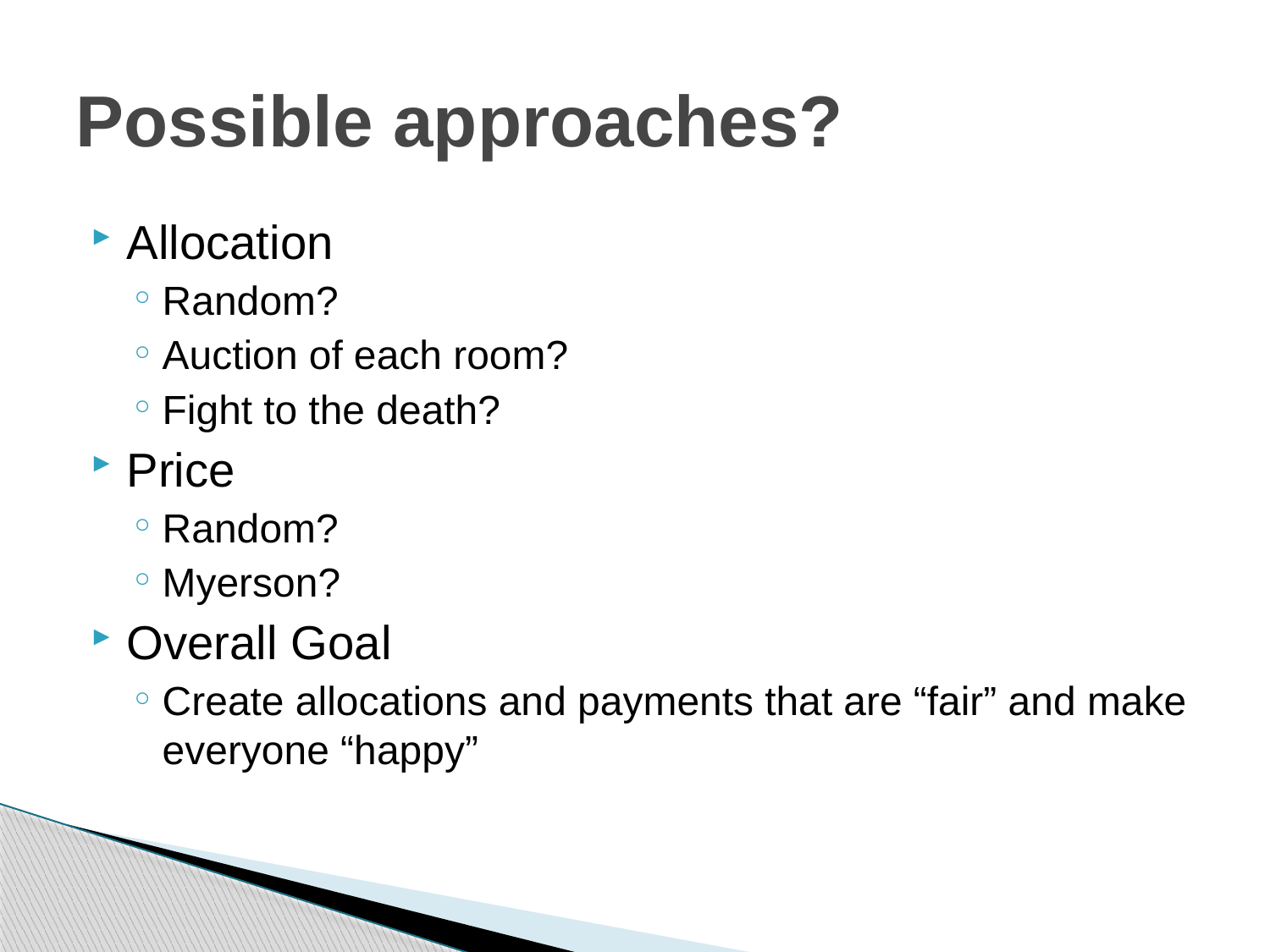

# Possible approaches?
Allocation
Random?
Auction of each room?
Fight to the death?
Price
Random?
Myerson?
Overall Goal
Create allocations and payments that are “fair” and make everyone “happy”